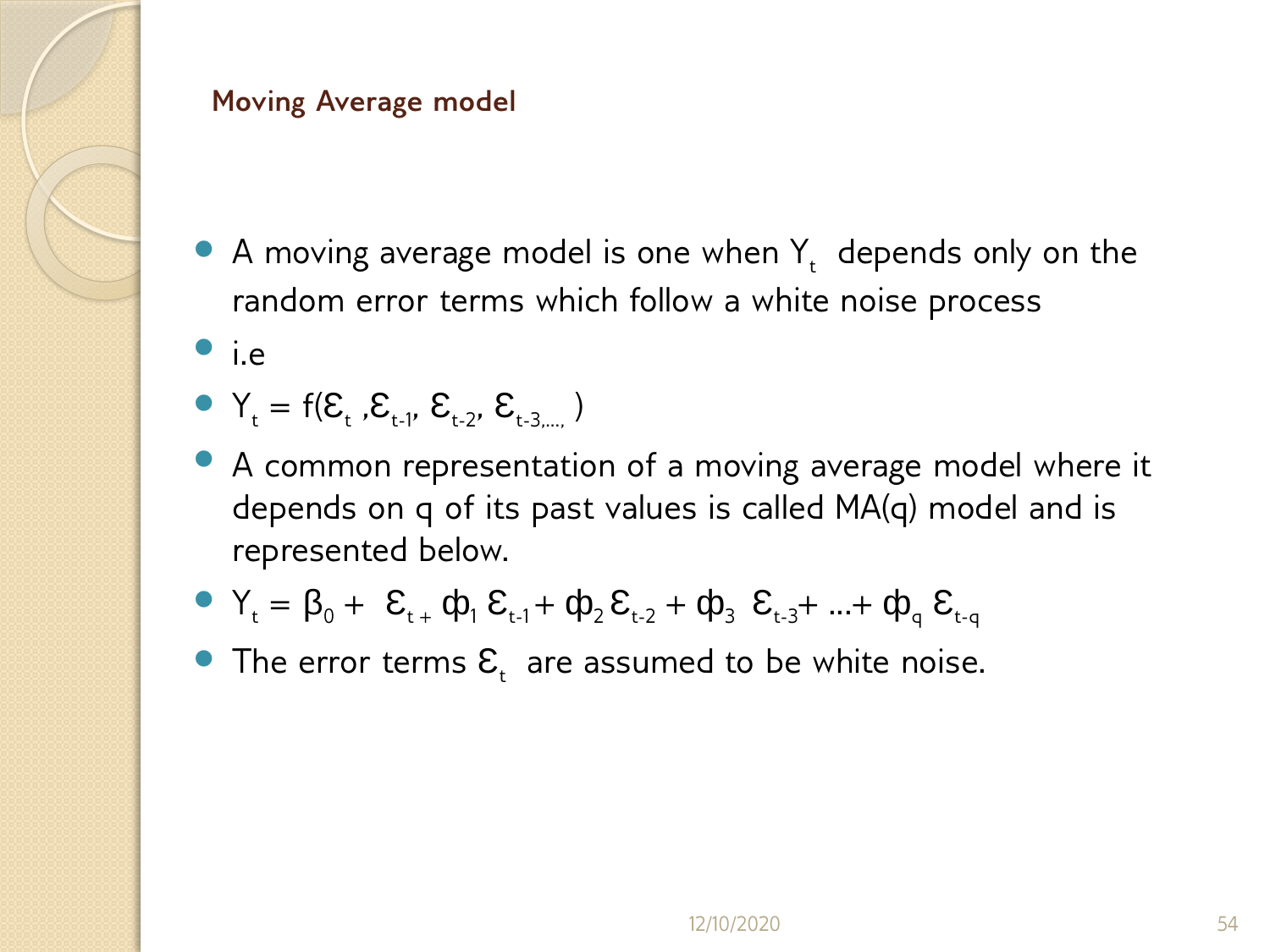

# Moving Average model

A moving average model is one when Yt  depends only on the random error terms which follow a white noise process
i.e
Yt = f(Ԑt ,Ԑt-1, Ԑt-2, Ԑt-3,..., )
A common representation of a moving average model where it depends on q of its past values is called MA(q) model and is represented below.
Yt = β0 +  Ԑt + ф1 Ԑt-1 + ф2 Ԑt-2 + ф3  Ԑt-3+ ...+ фq Ԑt-q
The error terms Ԑt  are assumed to be white noise.

12/10/2020
54